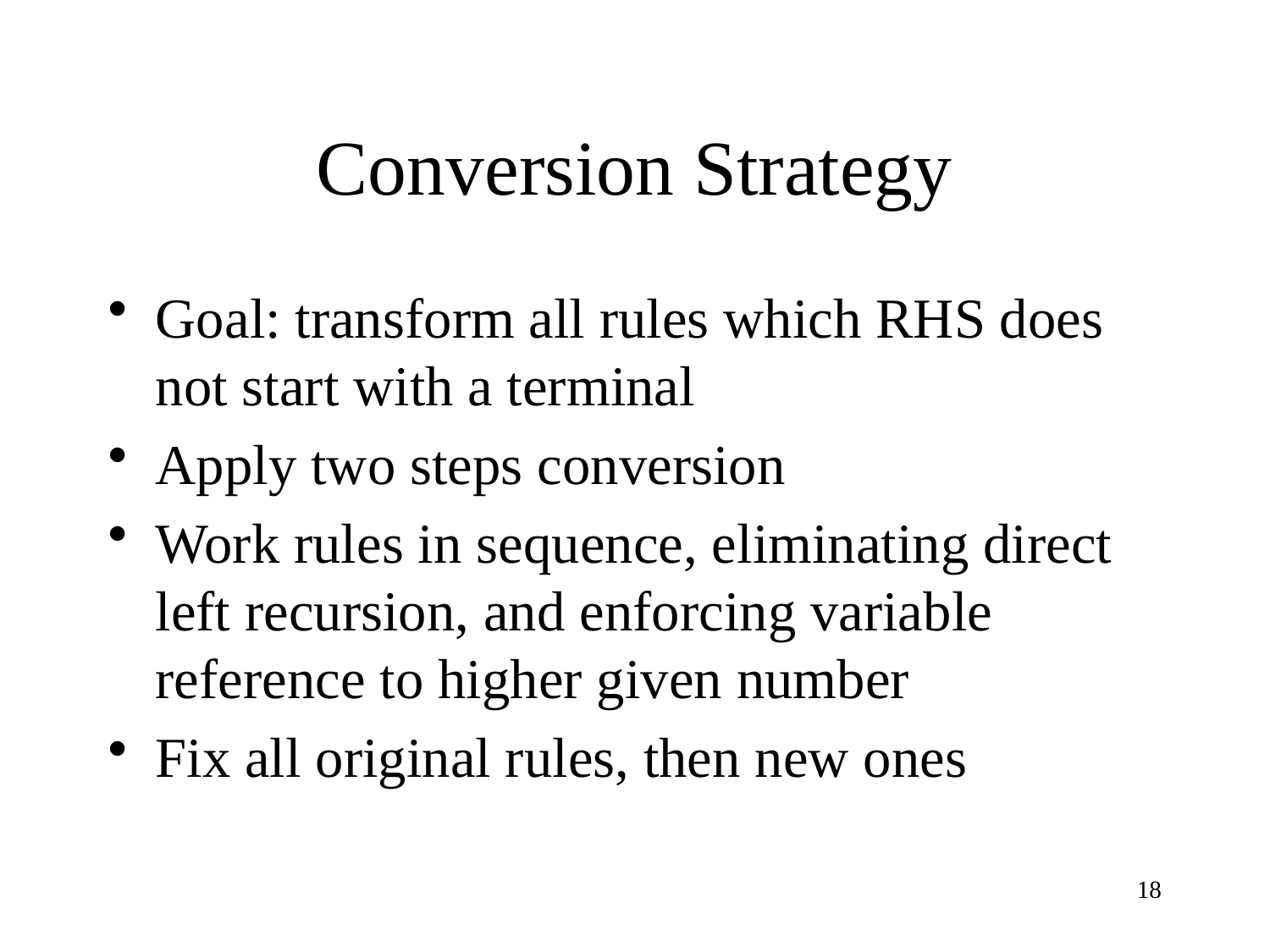

# Conversion Strategy
Goal: transform all rules which RHS does not start with a terminal
Apply two steps conversion
Work rules in sequence, eliminating direct left recursion, and enforcing variable reference to higher given number
Fix all original rules, then new ones
18